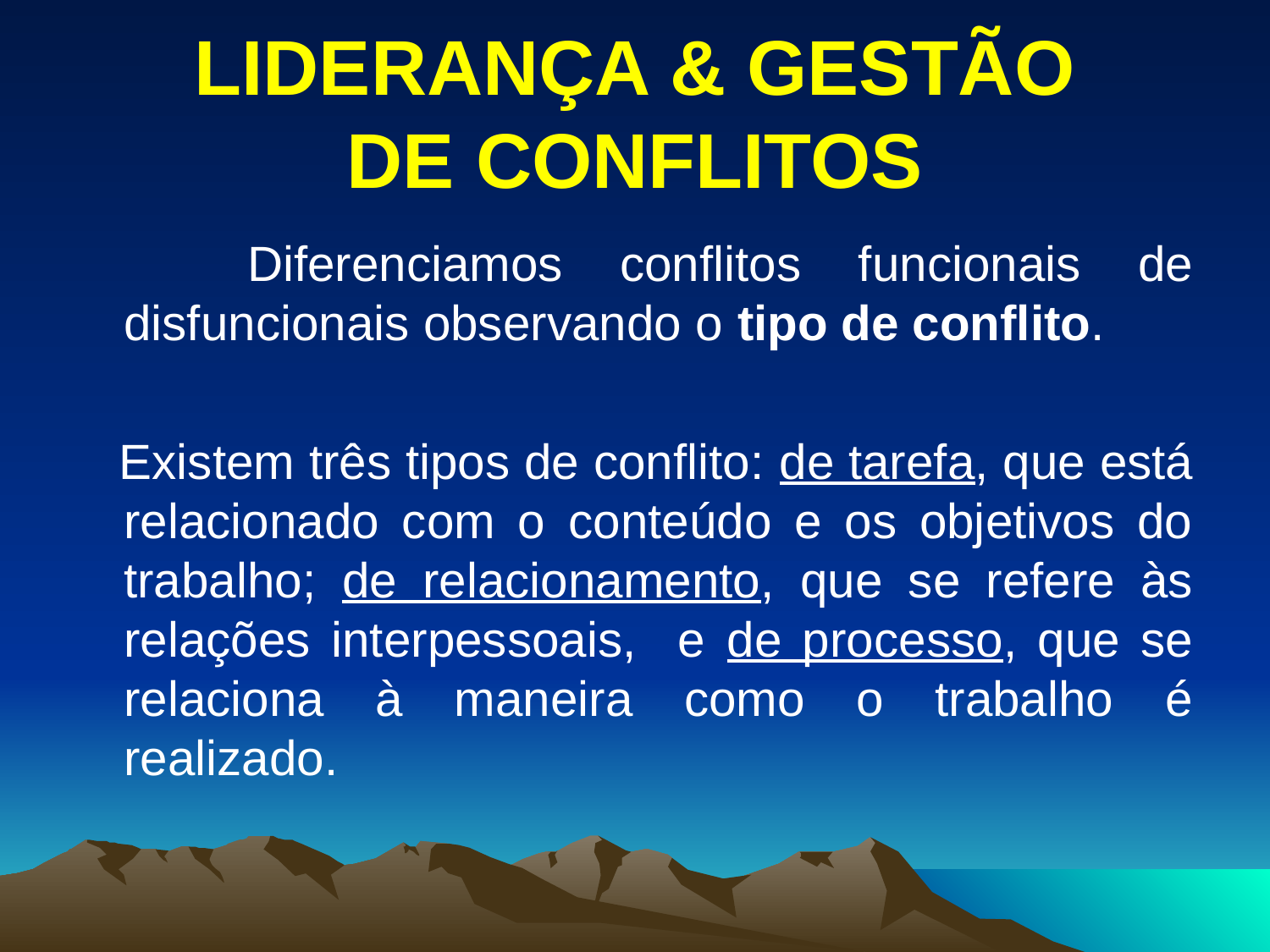

# LIDERANÇA & GESTÃO DE CONFLITOS
   Diferenciamos conflitos funcionais de disfuncionais observando o tipo de conflito.

   Existem três tipos de conflito: de tarefa, que está relacionado com o conteúdo e os objetivos do trabalho; de relacionamento, que se refere às relações interpessoais,  e de processo, que se relaciona à maneira como o trabalho é realizado.